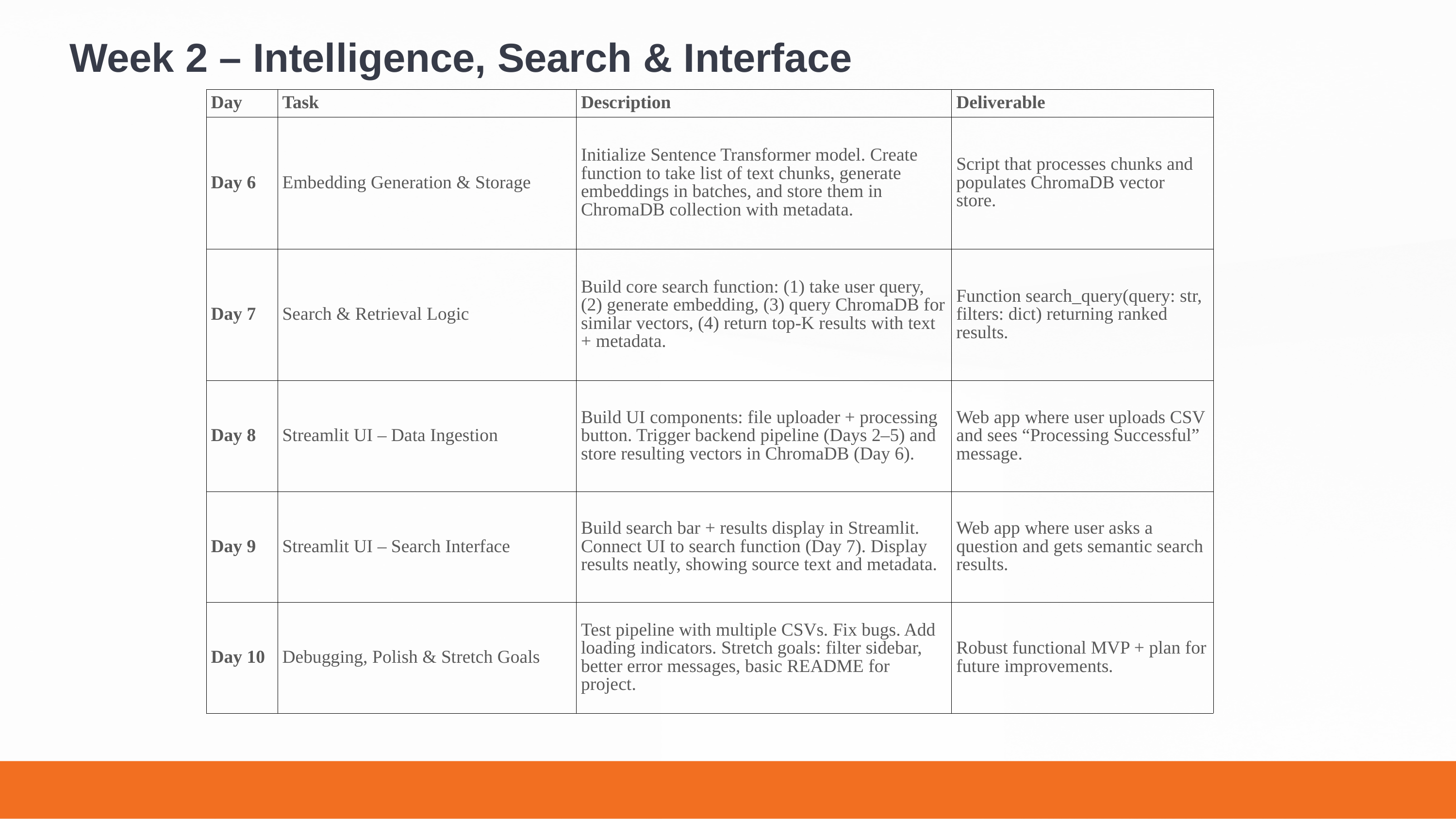

Week 2 – Intelligence, Search & Interface
| Day | Task | Description | Deliverable |
| --- | --- | --- | --- |
| Day 6 | Embedding Generation & Storage | Initialize Sentence Transformer model. Create function to take list of text chunks, generate embeddings in batches, and store them in ChromaDB collection with metadata. | Script that processes chunks and populates ChromaDB vector store. |
| Day 7 | Search & Retrieval Logic | Build core search function: (1) take user query, (2) generate embedding, (3) query ChromaDB for similar vectors, (4) return top-K results with text + metadata. | Function search\_query(query: str, filters: dict) returning ranked results. |
| Day 8 | Streamlit UI – Data Ingestion | Build UI components: file uploader + processing button. Trigger backend pipeline (Days 2–5) and store resulting vectors in ChromaDB (Day 6). | Web app where user uploads CSV and sees “Processing Successful” message. |
| Day 9 | Streamlit UI – Search Interface | Build search bar + results display in Streamlit. Connect UI to search function (Day 7). Display results neatly, showing source text and metadata. | Web app where user asks a question and gets semantic search results. |
| Day 10 | Debugging, Polish & Stretch Goals | Test pipeline with multiple CSVs. Fix bugs. Add loading indicators. Stretch goals: filter sidebar, better error messages, basic README for project. | Robust functional MVP + plan for future improvements. |